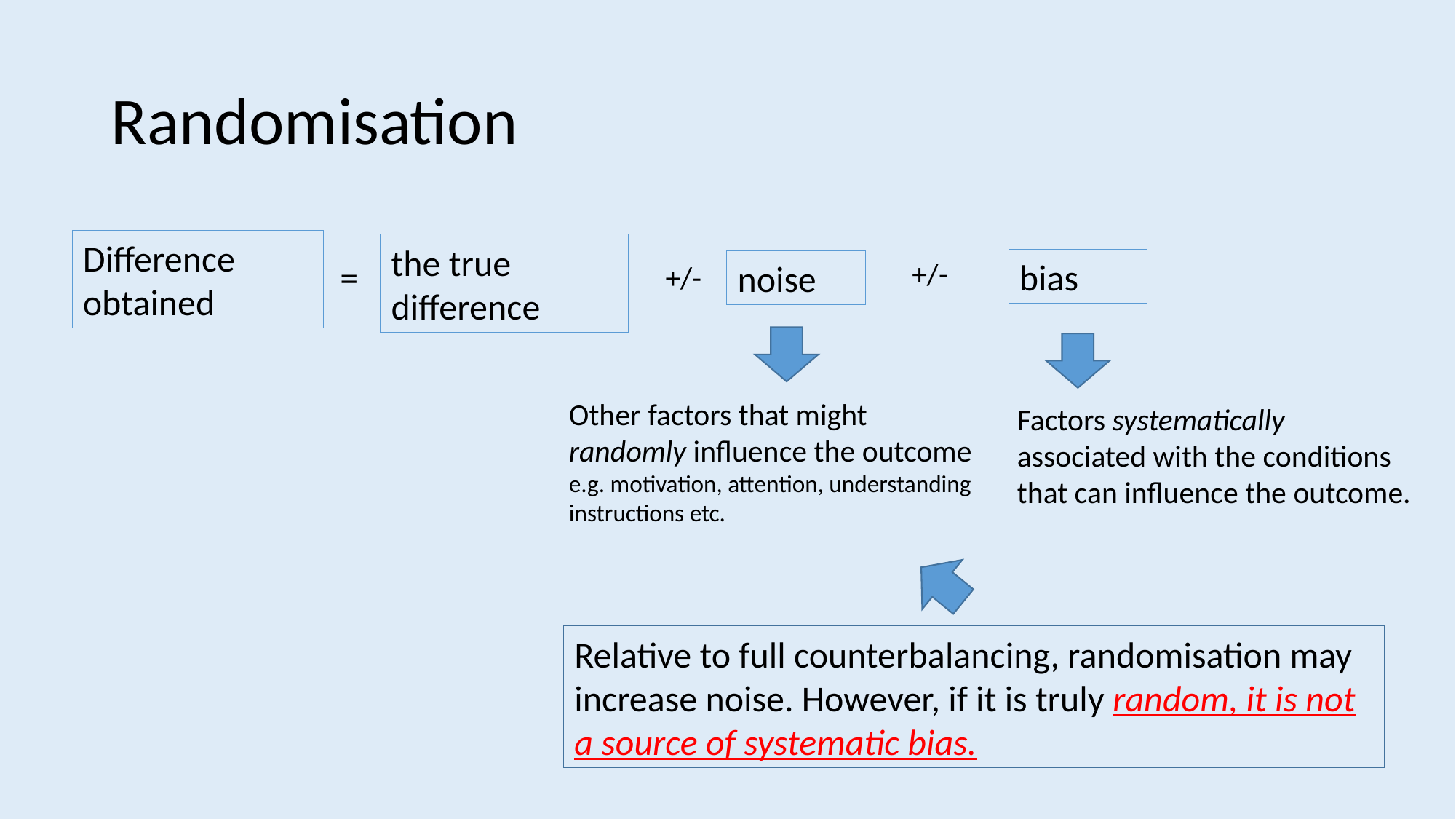

# Randomisation
Difference obtained
the true difference
bias
+/-
=
noise
+/-

Other factors that might randomly influence the outcome
e.g. motivation, attention, understanding instructions etc.
Factors systematically associated with the conditions that can influence the outcome.

Relative to full counterbalancing, randomisation may increase noise. However, if it is truly random, it is not a source of systematic bias.